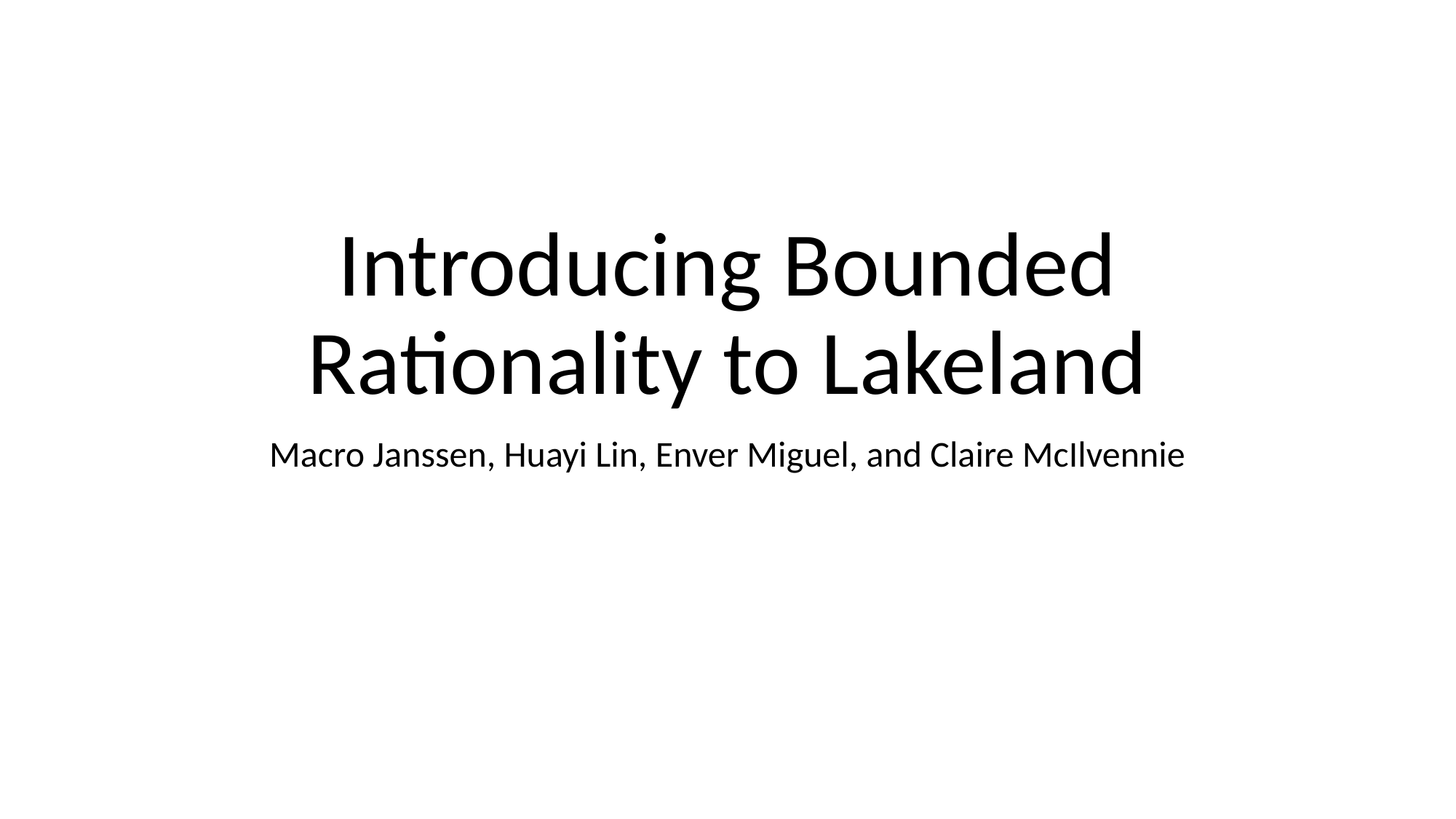

# Introducing Bounded Rationality to Lakeland
Macro Janssen, Huayi Lin, Enver Miguel, and Claire McIlvennie